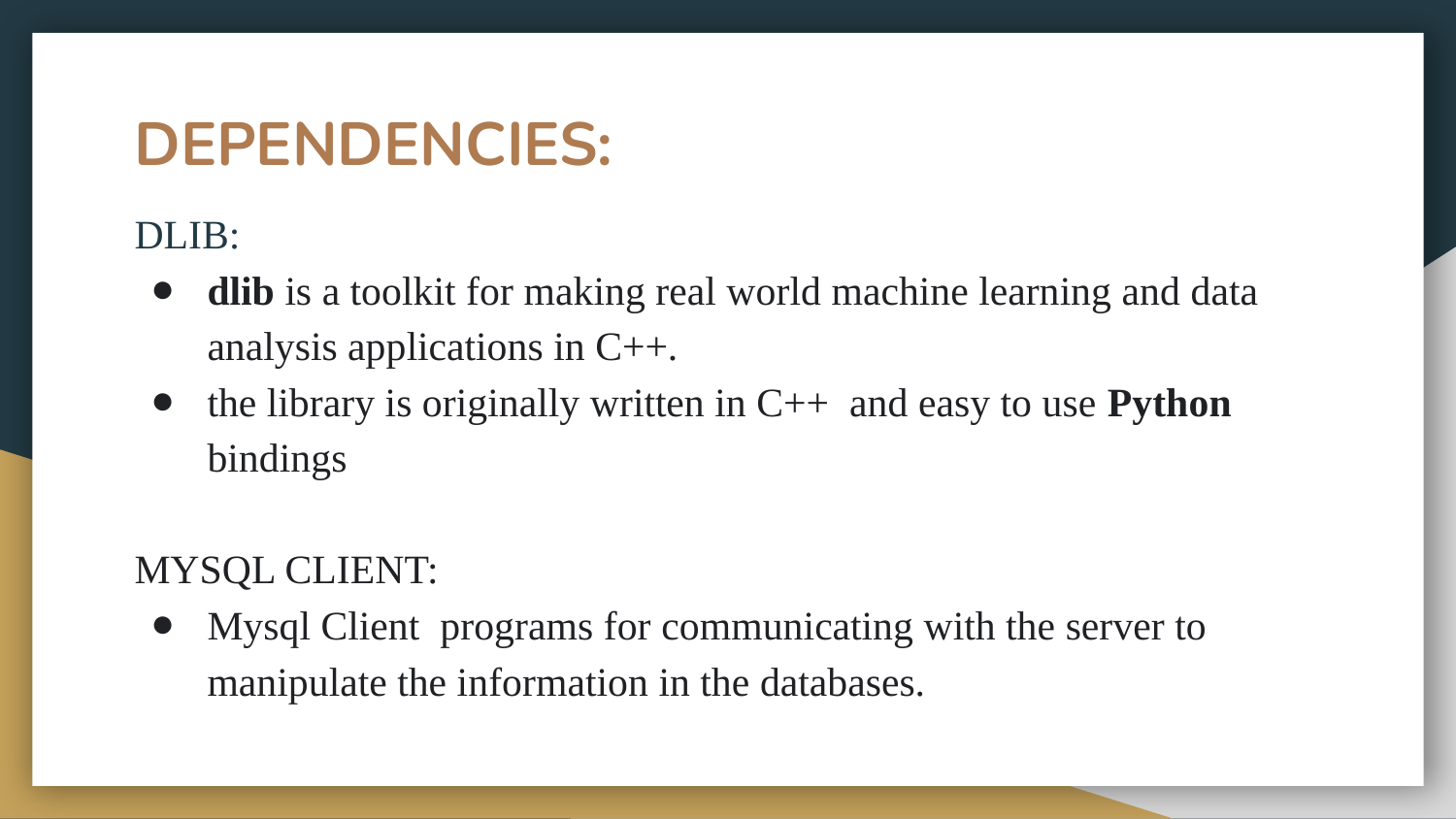

# DEPENDENCIES:
DLIB:
dlib is a toolkit for making real world machine learning and data analysis applications in C++.
the library is originally written in C++  and easy to use Python bindings

MYSQL CLIENT:
Mysql Client  programs for communicating with the server to manipulate the information in the databases.